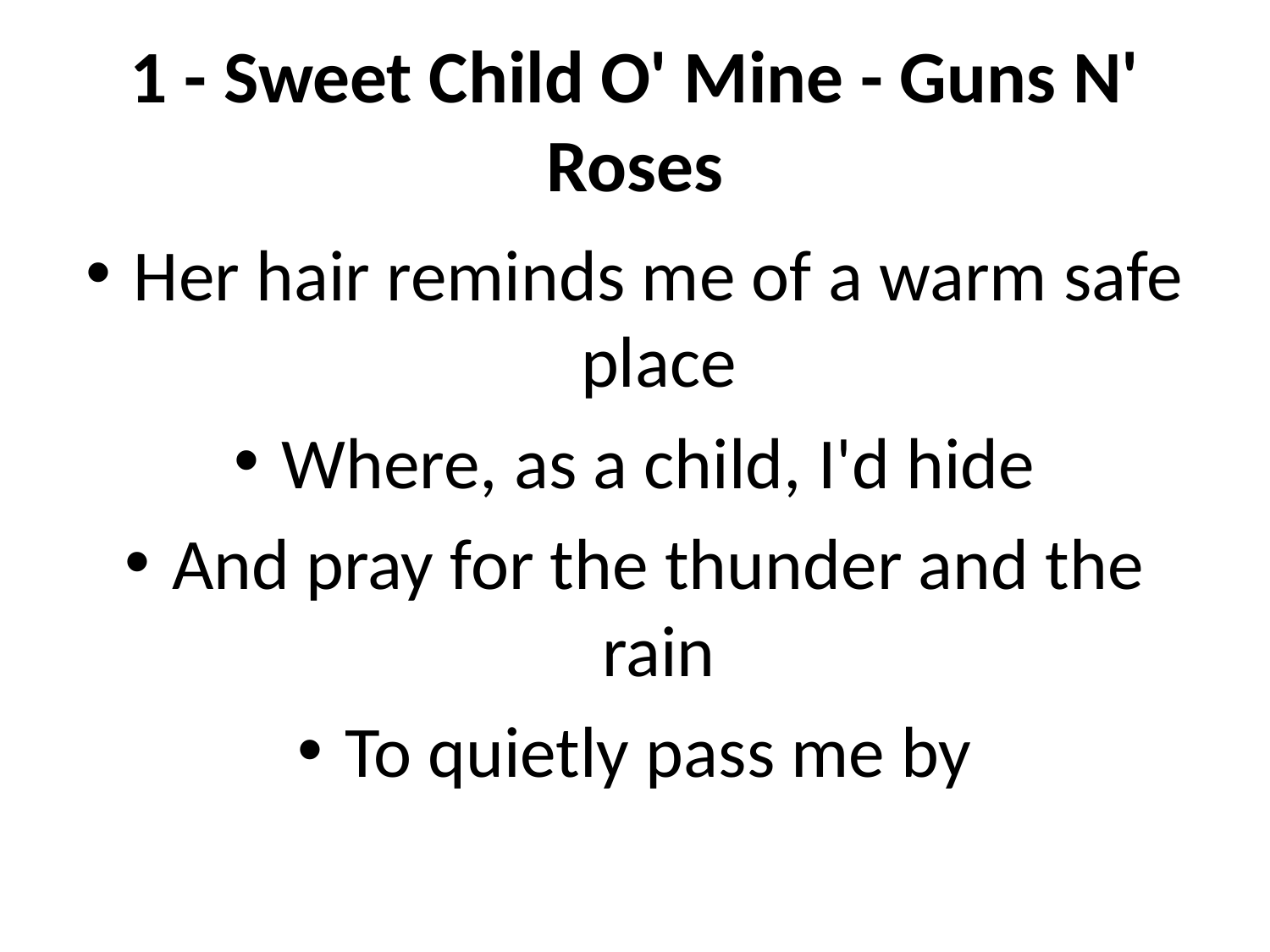

# 1 - Sweet Child O' Mine - Guns N' Roses
Her hair reminds me of a warm safe place
Where, as a child, I'd hide
And pray for the thunder and the rain
To quietly pass me by